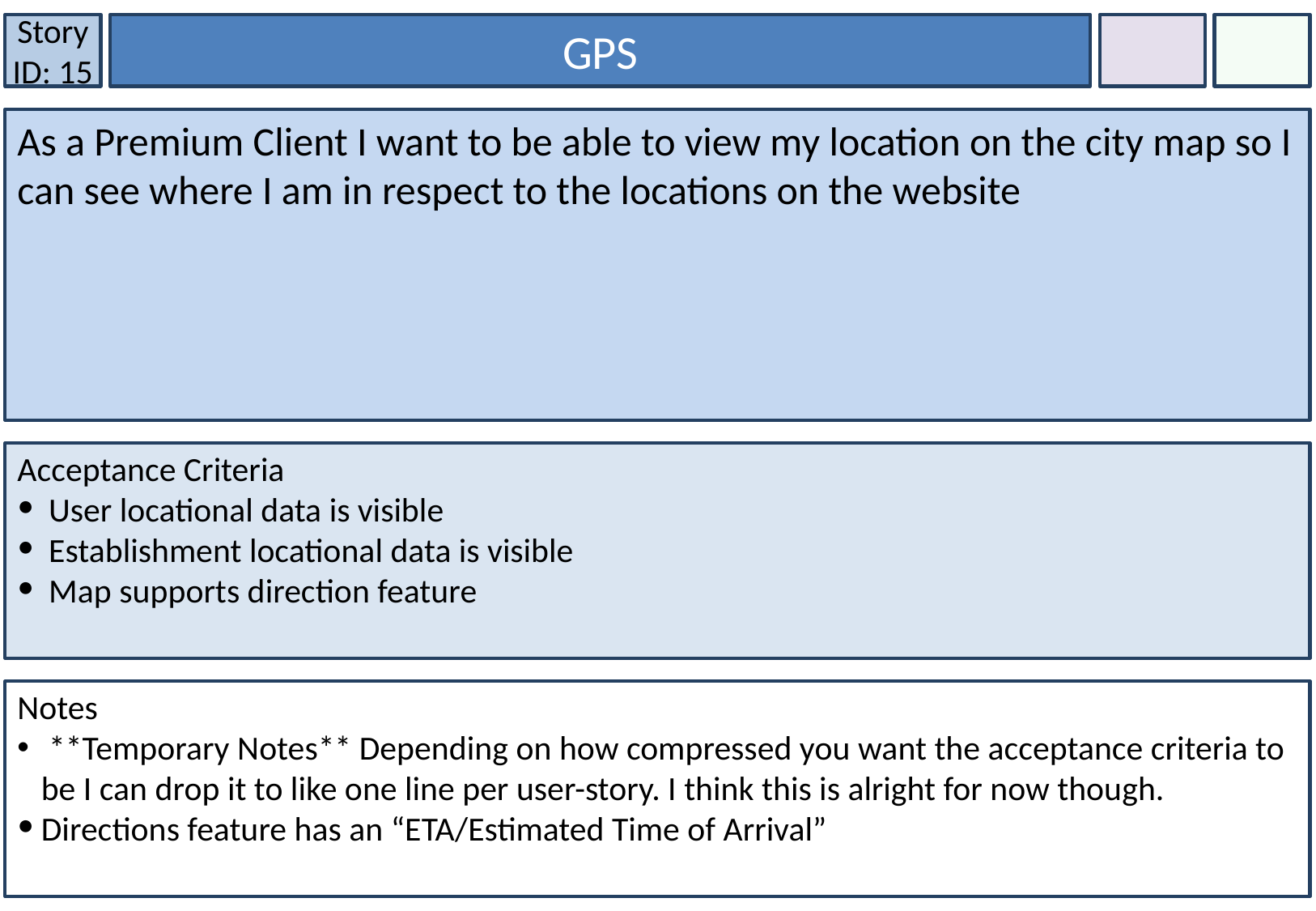

Story ID: 15
GPS

As a Premium Client I want to be able to view my location on the city map so I can see where I am in respect to the locations on the website
Acceptance Criteria
 User locational data is visible
 Establishment locational data is visible
 Map supports direction feature
Notes
 **Temporary Notes** Depending on how compressed you want the acceptance criteria to be I can drop it to like one line per user-story. I think this is alright for now though.
Directions feature has an “ETA/Estimated Time of Arrival”